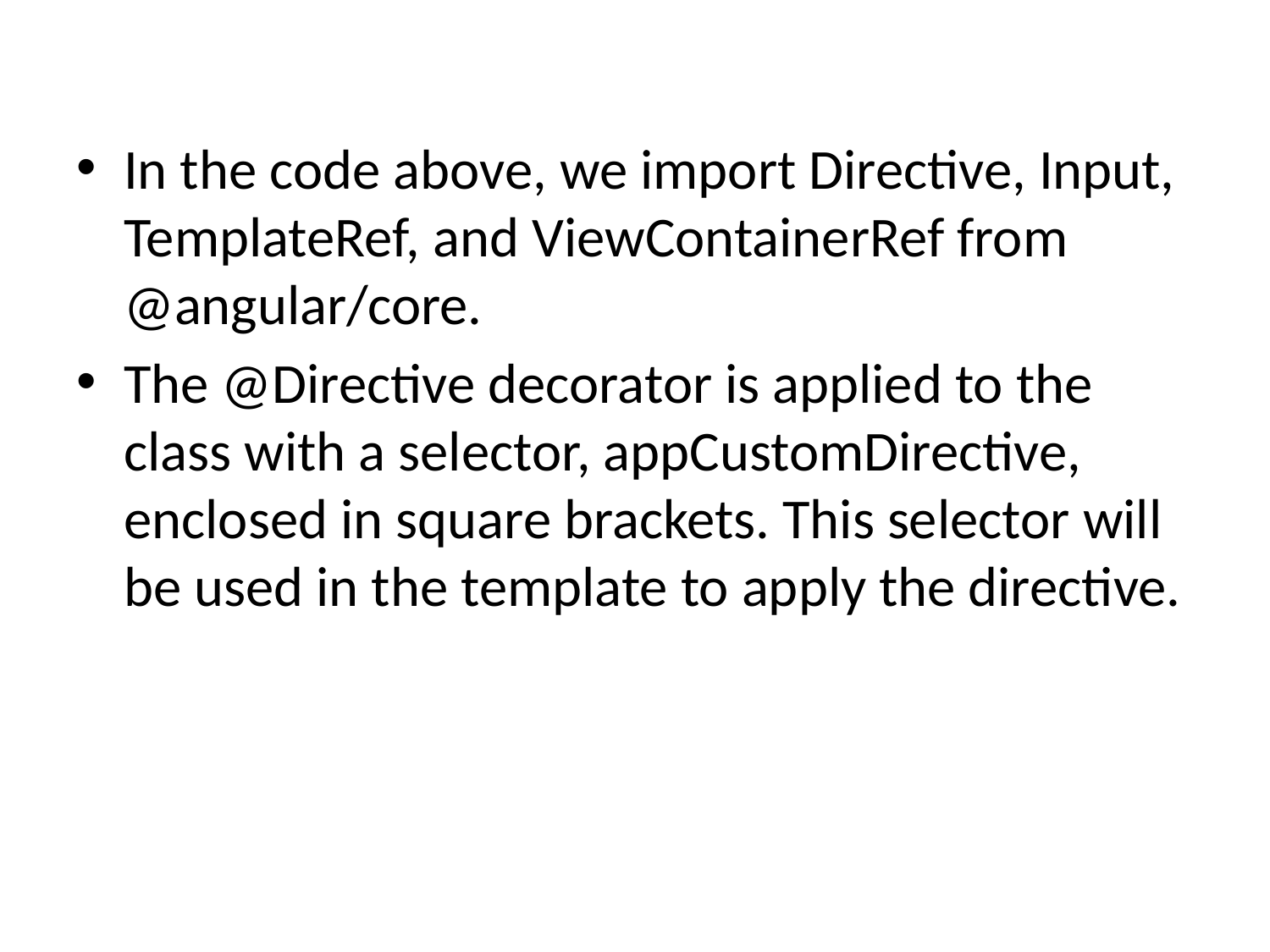

In the code above, we import Directive, Input, TemplateRef, and ViewContainerRef from @angular/core.
The @Directive decorator is applied to the class with a selector, appCustomDirective, enclosed in square brackets. This selector will be used in the template to apply the directive.